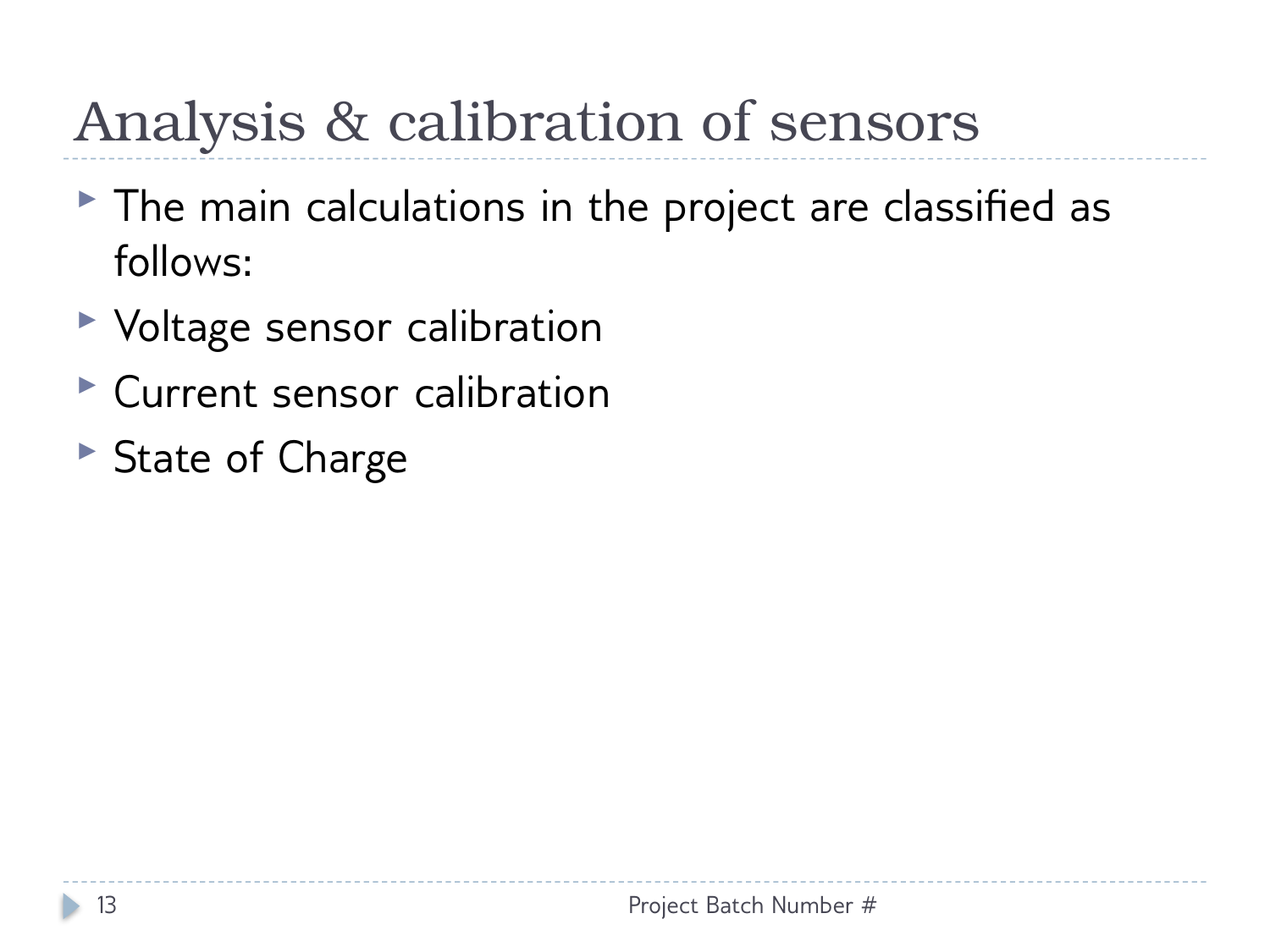

# Analysis & calibration of sensors
The main calculations in the project are classified as follows:
Voltage sensor calibration
Current sensor calibration
State of Charge

13
Project Batch Number #